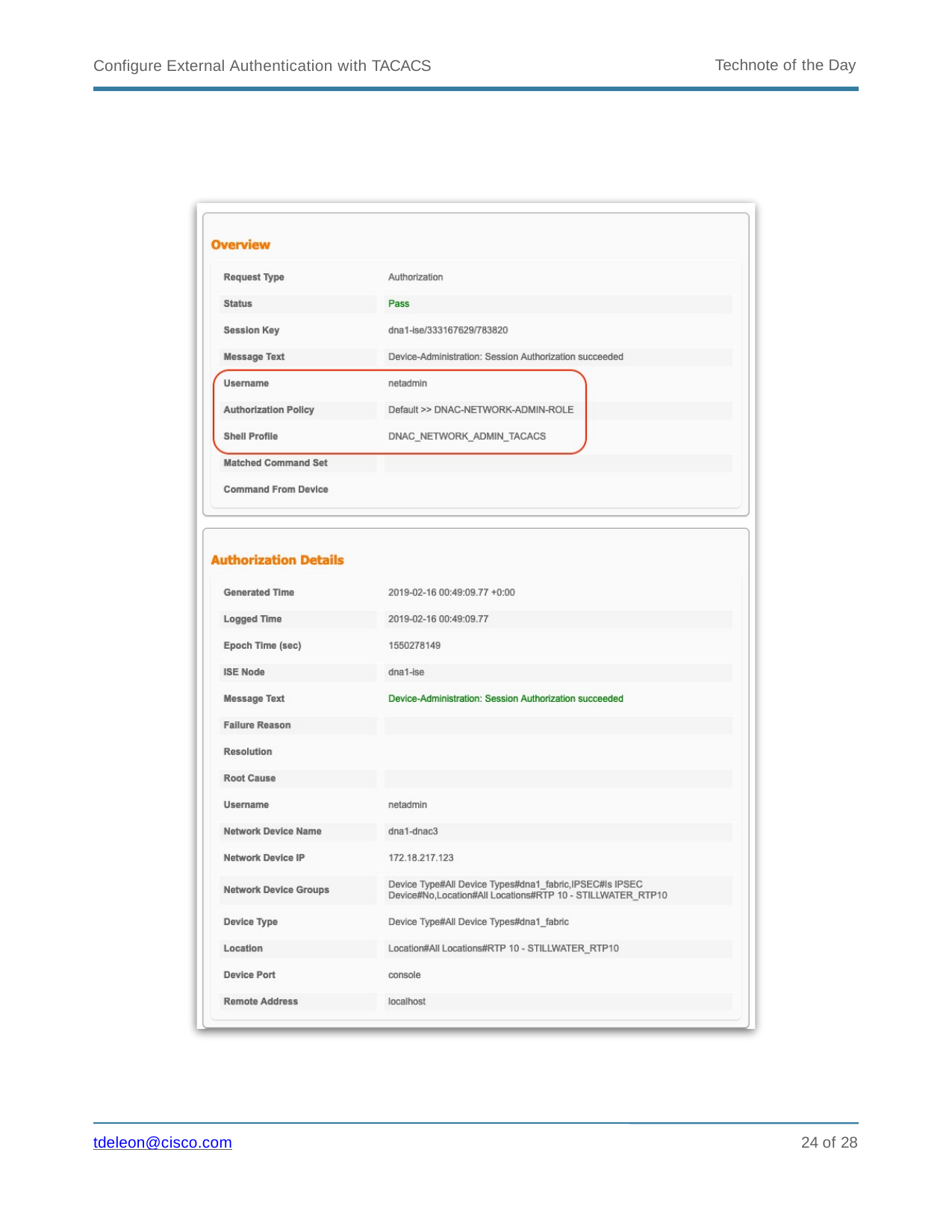

Technote of the Day
Configure External Authentication with TACACS

24 of 28
tdeleon@cisco.com